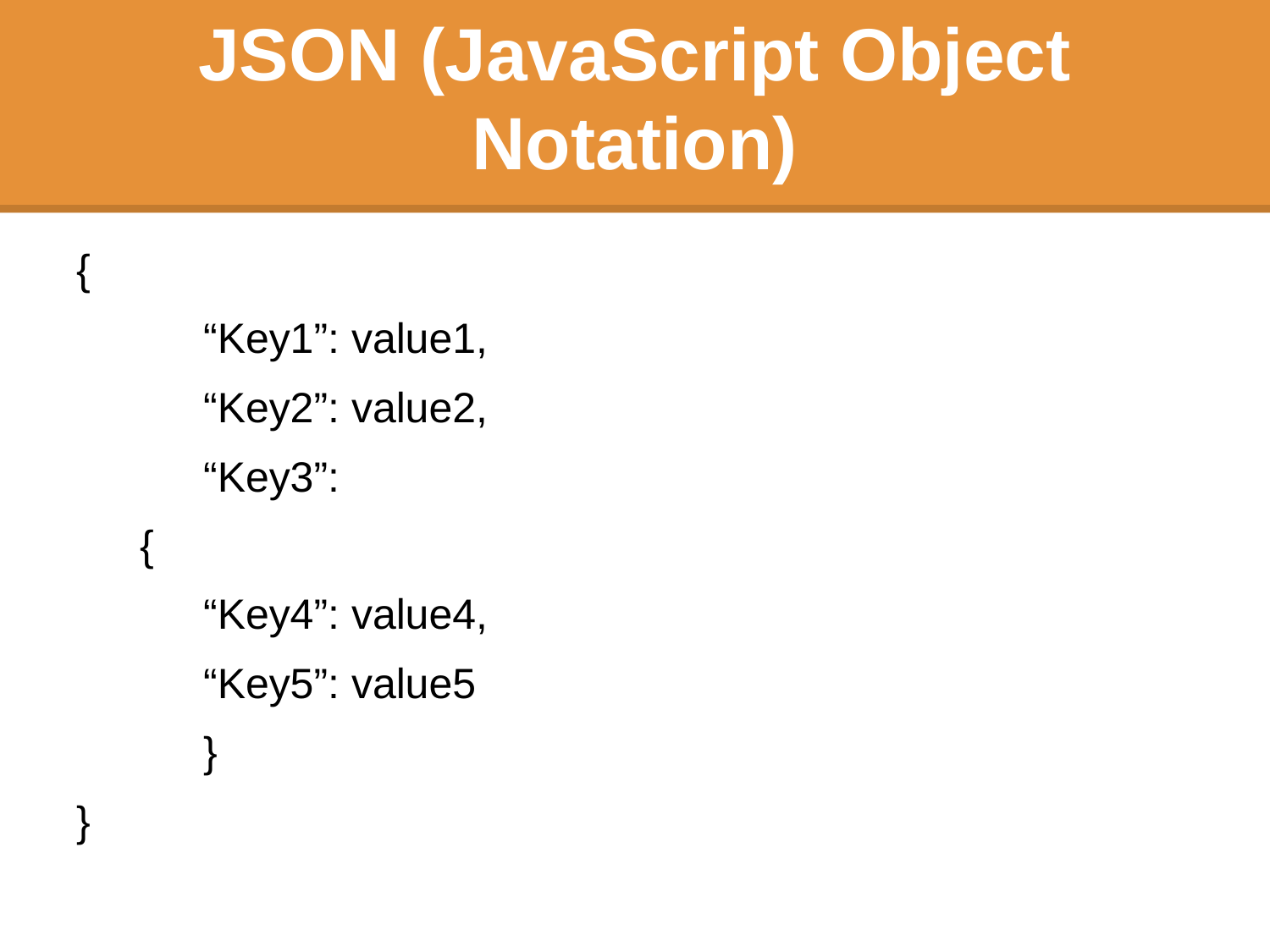

# JSON (JavaScript Object Notation)
{
	“Key1”: value1,
	“Key2”: value2,
	“Key3”:
{
“Key4”: value4,
“Key5”: value5
	}
}